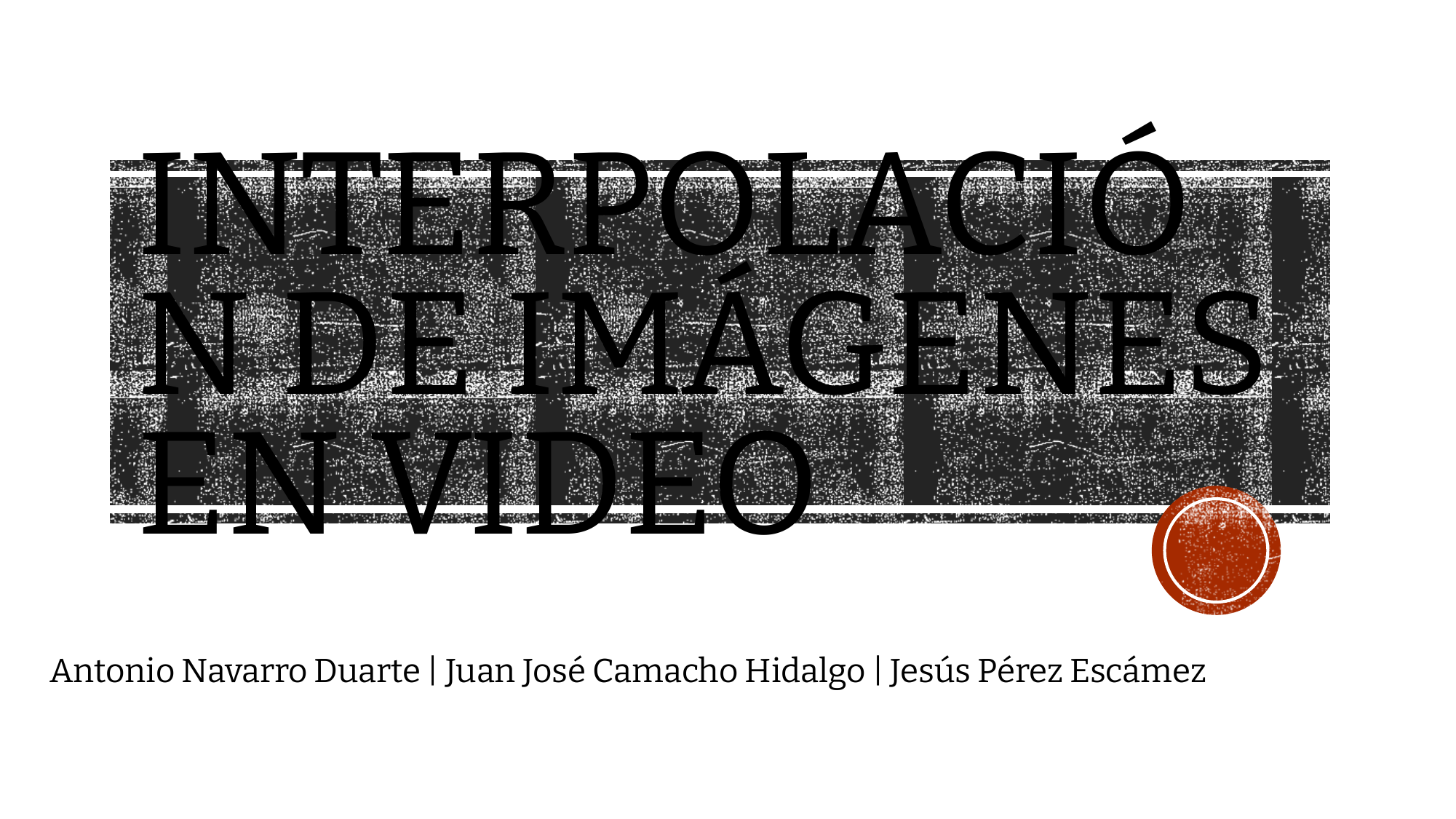

# Interpolación de imágenes en video
Antonio Navarro Duarte | Juan José Camacho Hidalgo | Jesús Pérez Escámez